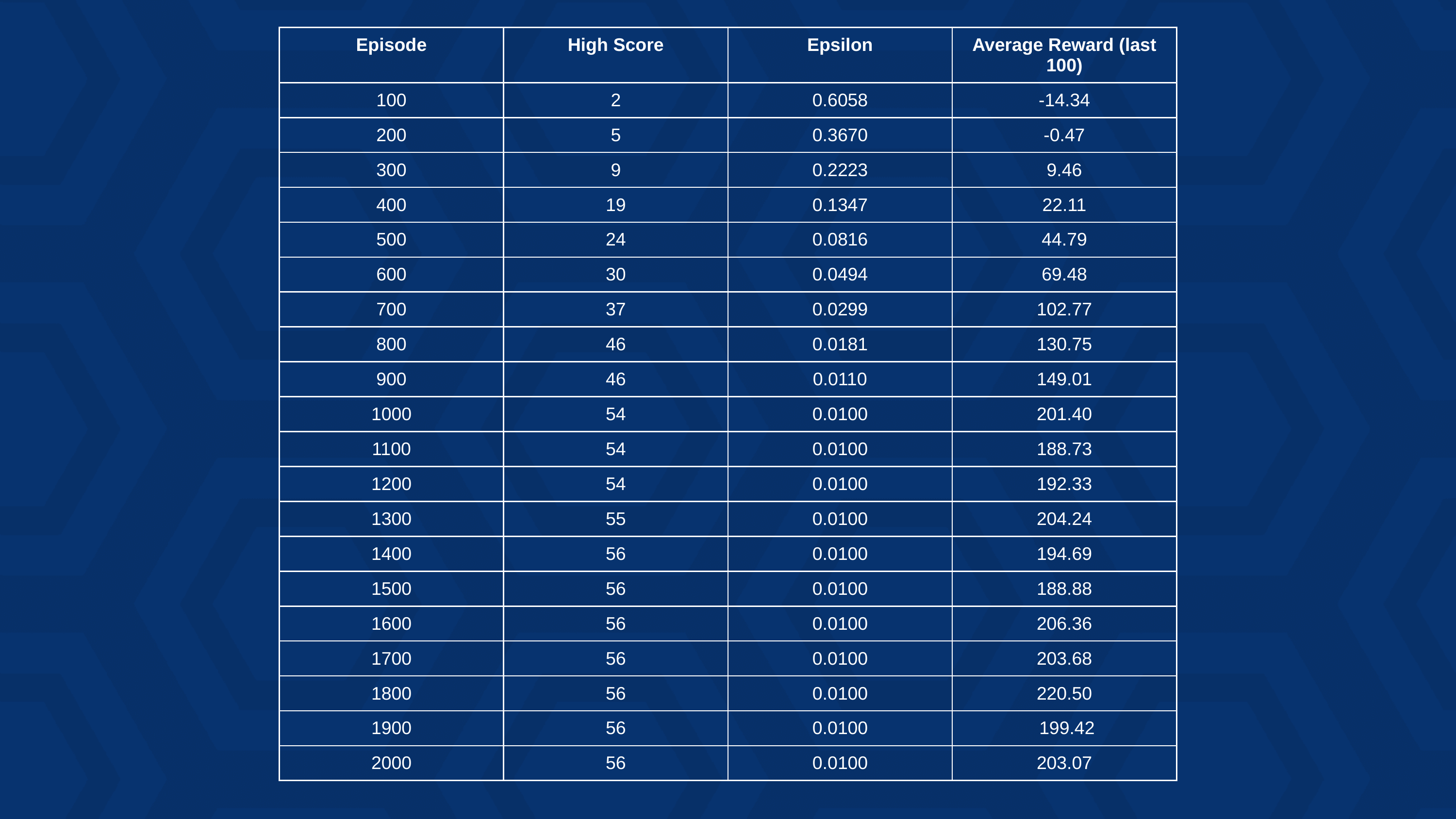

| Episode | High Score | Epsilon | Average Reward (last 100) |
| --- | --- | --- | --- |
| 100 | 2 | 0.6058 | -14.34 |
| 200 | 5 | 0.3670 | -0.47 |
| 300 | 9 | 0.2223 | 9.46 |
| 400 | 19 | 0.1347 | 22.11 |
| 500 | 24 | 0.0816 | 44.79 |
| 600 | 30 | 0.0494 | 69.48 |
| 700 | 37 | 0.0299 | 102.77 |
| 800 | 46 | 0.0181 | 130.75 |
| 900 | 46 | 0.0110 | 149.01 |
| 1000 | 54 | 0.0100 | 201.40 |
| 1100 | 54 | 0.0100 | 188.73 |
| 1200 | 54 | 0.0100 | 192.33 |
| 1300 | 55 | 0.0100 | 204.24 |
| 1400 | 56 | 0.0100 | 194.69 |
| 1500 | 56 | 0.0100 | 188.88 |
| 1600 | 56 | 0.0100 | 206.36 |
| 1700 | 56 | 0.0100 | 203.68 |
| 1800 | 56 | 0.0100 | 220.50 |
| 1900 | 56 | 0.0100 | 199.42 |
| 2000 | 56 | 0.0100 | 203.07 |